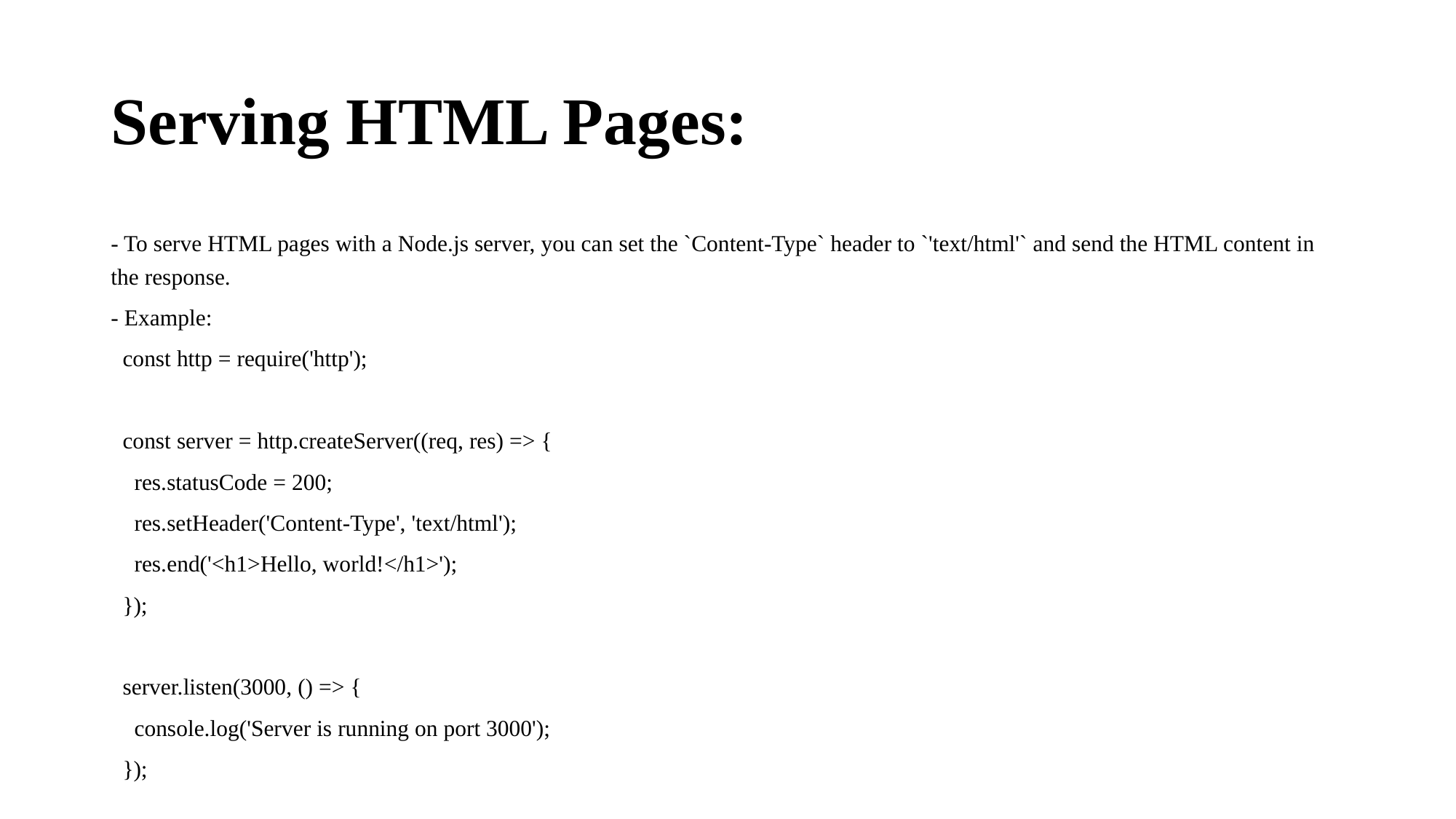

# Serving HTML Pages:
- To serve HTML pages with a Node.js server, you can set the `Content-Type` header to `'text/html'` and send the HTML content in the response.
- Example:
  const http = require('http');

  const server = http.createServer((req, res) => {
    res.statusCode = 200;
    res.setHeader('Content-Type', 'text/html');
    res.end('<h1>Hello, world!</h1>');
  });

  server.listen(3000, () => {
    console.log('Server is running on port 3000');
  });